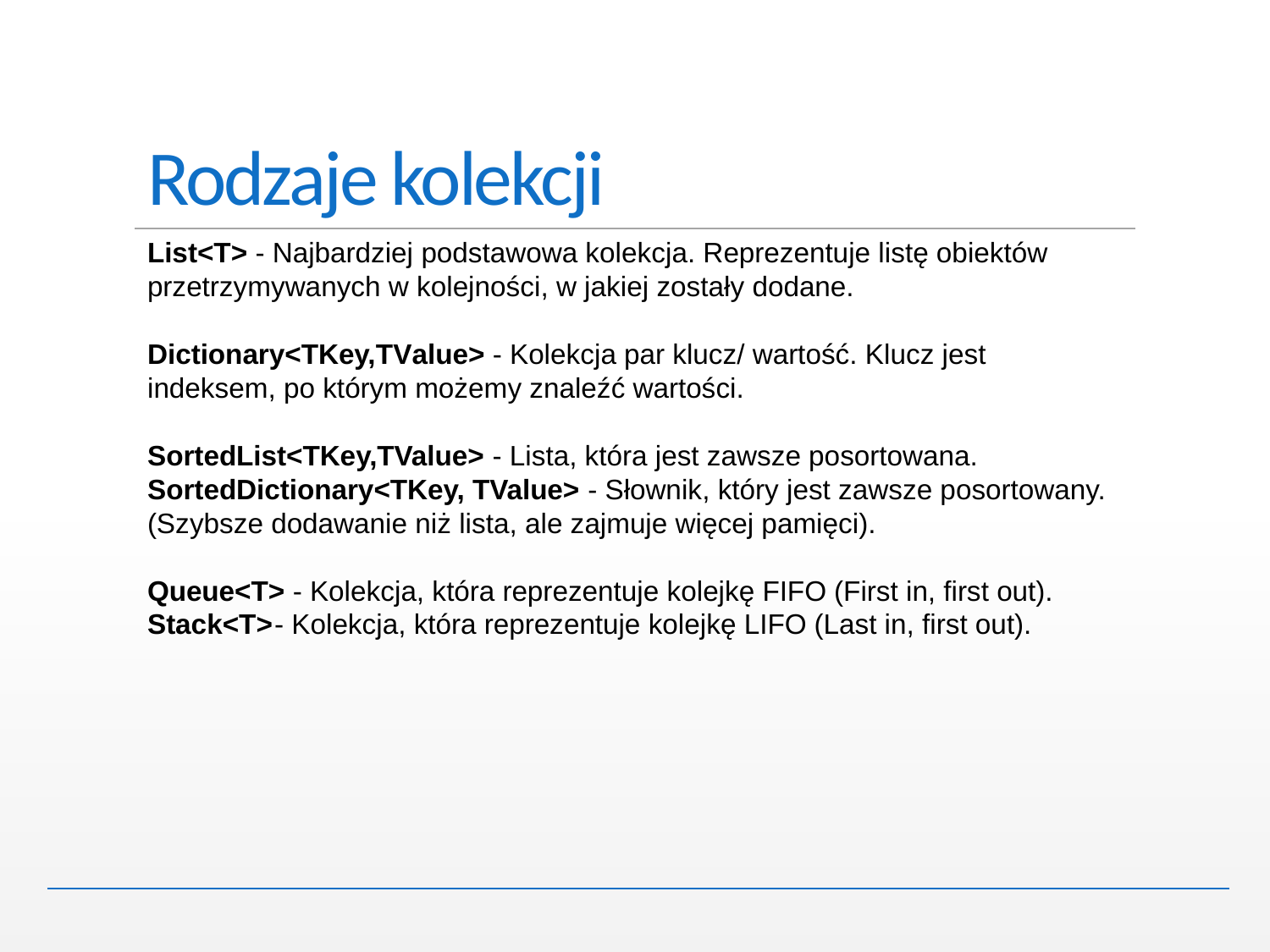

# Rodzaje kolekcji
List<T> - Najbardziej podstawowa kolekcja. Reprezentuje listę obiektów przetrzymywanych w kolejności, w jakiej zostały dodane.
Dictionary<TKey,TValue> - Kolekcja par klucz/ wartość. Klucz jest indeksem, po którym możemy znaleźć wartości.
SortedList<TKey,TValue> - Lista, która jest zawsze posortowana.
SortedDictionary<TKey, TValue> - Słownik, który jest zawsze posortowany. (Szybsze dodawanie niż lista, ale zajmuje więcej pamięci).

Queue<T> - Kolekcja, która reprezentuje kolejkę FIFO (First in, first out).
Stack<T>	- Kolekcja, która reprezentuje kolejkę LIFO (Last in, first out).